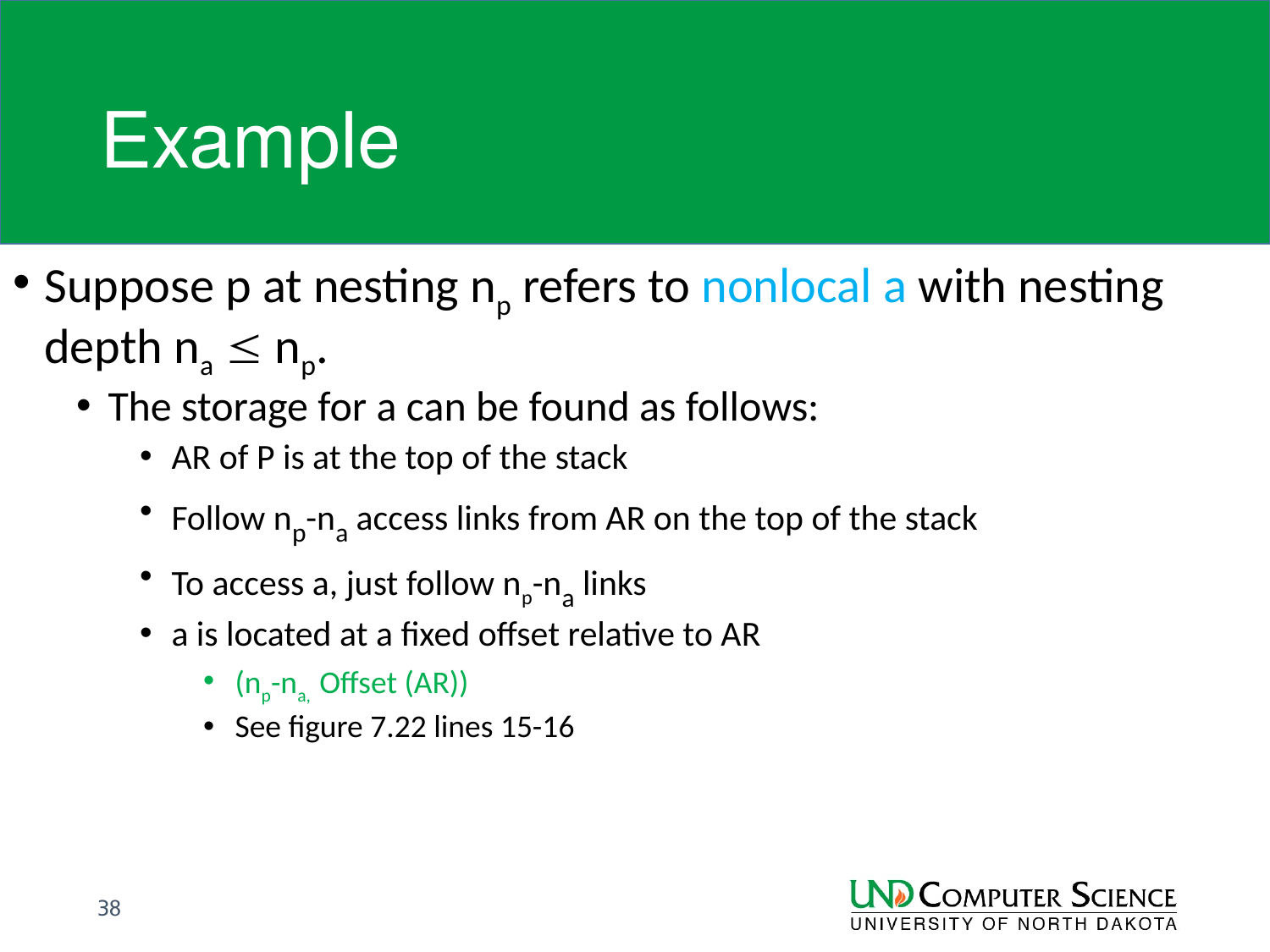

# Example
Suppose p at nesting np refers to nonlocal a with nesting depth na ≤ np.
The storage for a can be found as follows:
AR of P is at the top of the stack
Follow np-na access links from AR on the top of the stack
To access a, just follow np-na links
a is located at a fixed offset relative to AR
(np-na,  Offset (AR))
See figure 7.22 lines 15-16
38